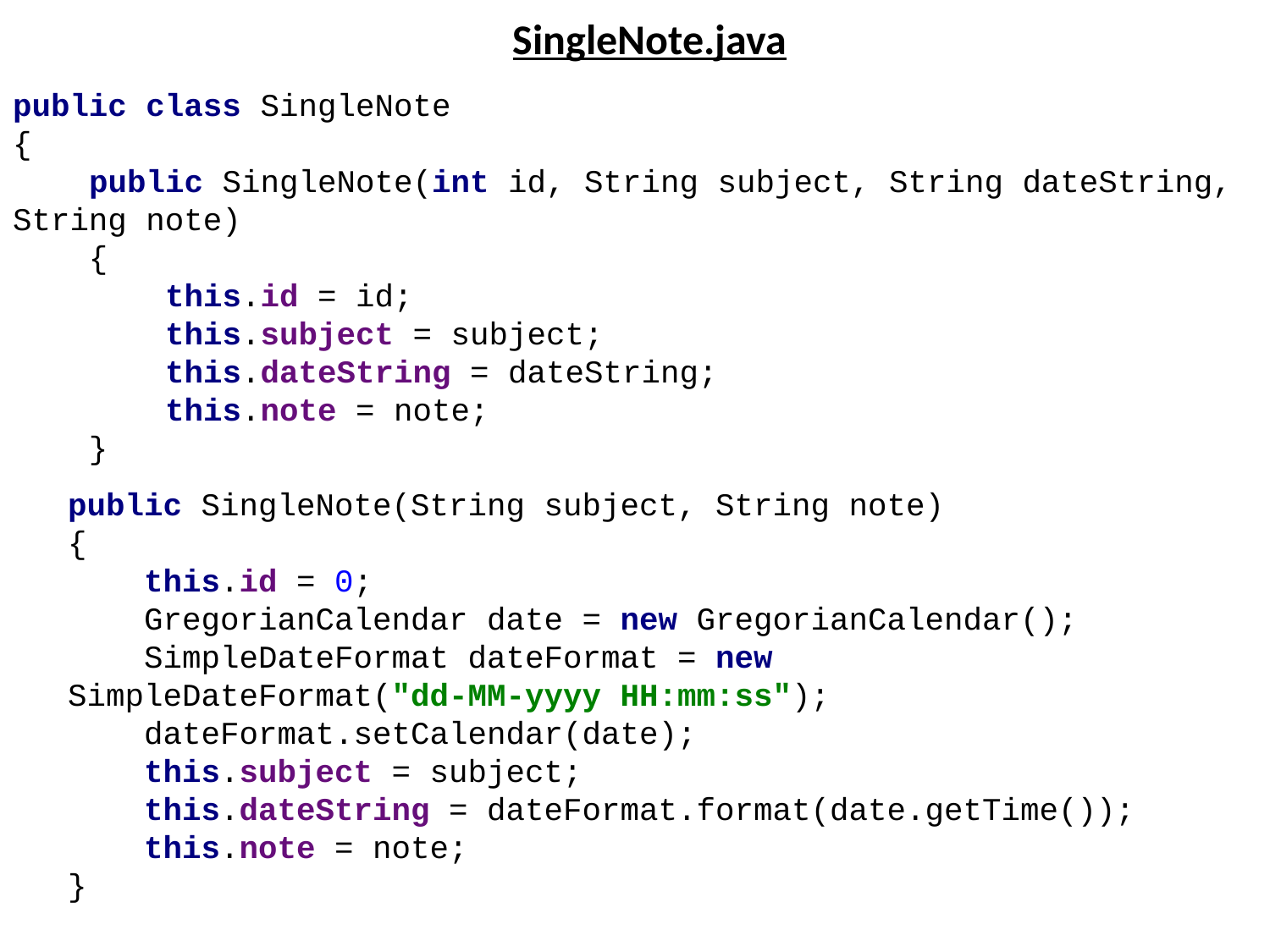

SingleNote.java
public class SingleNote
{
    public SingleNote(int id, String subject, String dateString, String note)
    {
        this.id = id;
        this.subject = subject;
        this.dateString = dateString;
        this.note = note;
    }
public SingleNote(String subject, String note)
{
    this.id = 0;
    GregorianCalendar date = new GregorianCalendar();
    SimpleDateFormat dateFormat = new    	SimpleDateFormat("dd-MM-yyyy HH:mm:ss");
    dateFormat.setCalendar(date);
    this.subject = subject;
    this.dateString = dateFormat.format(date.getTime());
    this.note = note;
}